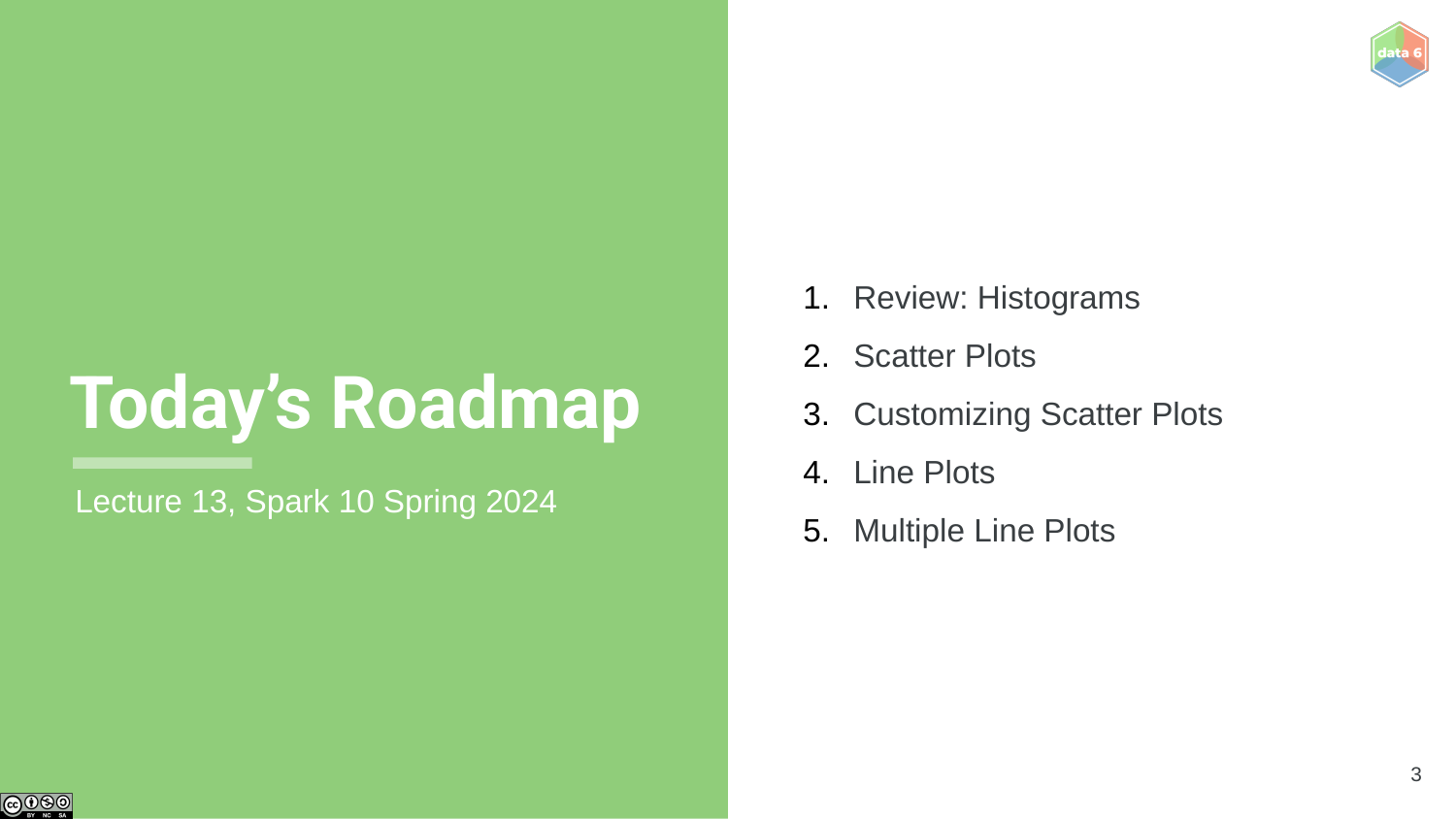

Review: Histograms
Scatter Plots
Customizing Scatter Plots
Line Plots
Multiple Line Plots
# Today’s Roadmap
Lecture 13, Spark 10 Spring 2024
3